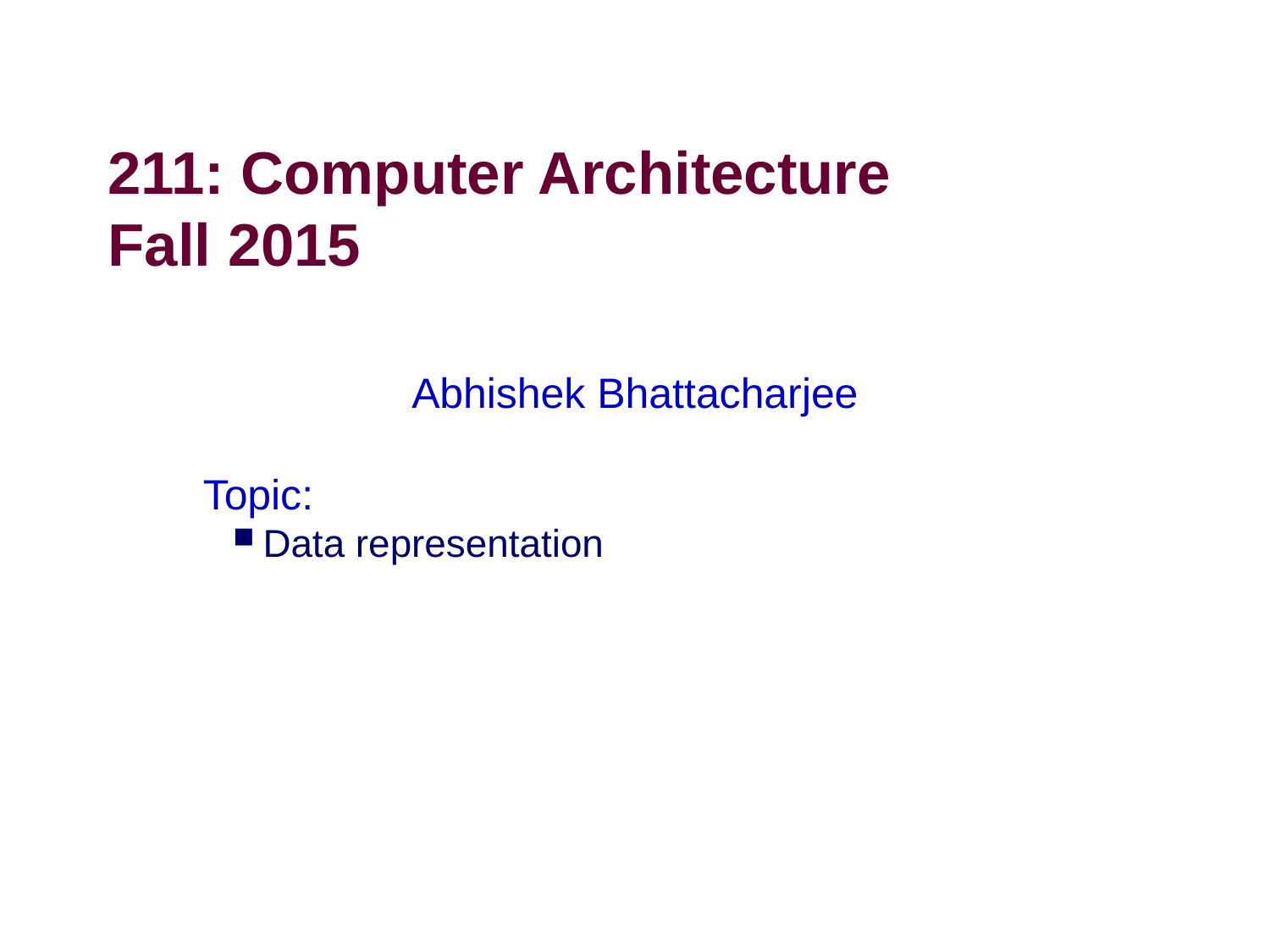

211: Computer Architecture
Fall 2015
Abhishek Bhattacharjee

Topic:
Data representation